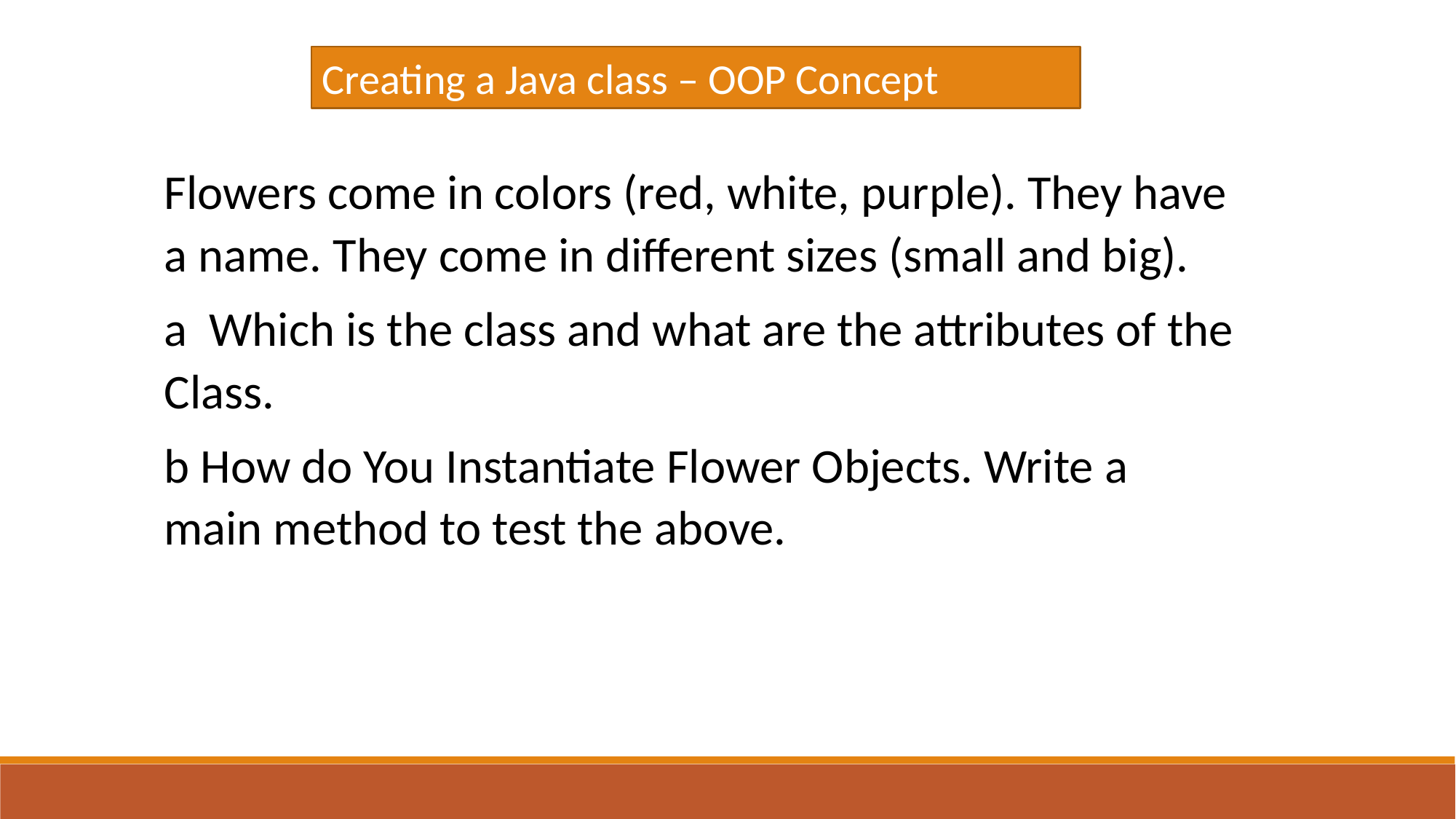

Creating a Java class – OOP Concept
Flowers come in colors (red, white, purple). They have a name. They come in different sizes (small and big).
a  Which is the class and what are the attributes of the Class.
b How do You Instantiate Flower Objects. Write a main method to test the above.